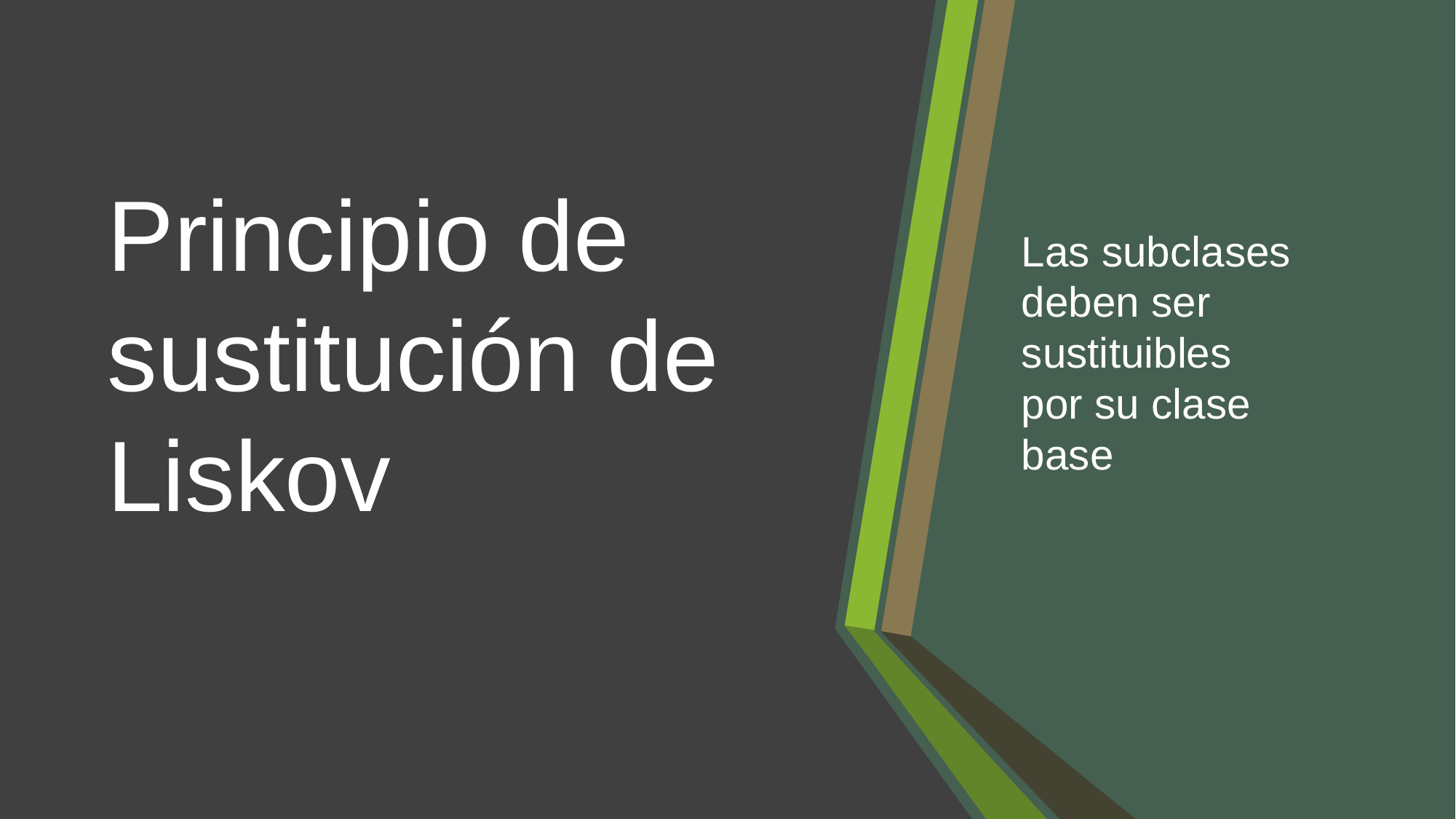

# Principio de sustitución de Liskov
Las subclases deben ser sustituibles por su clase base